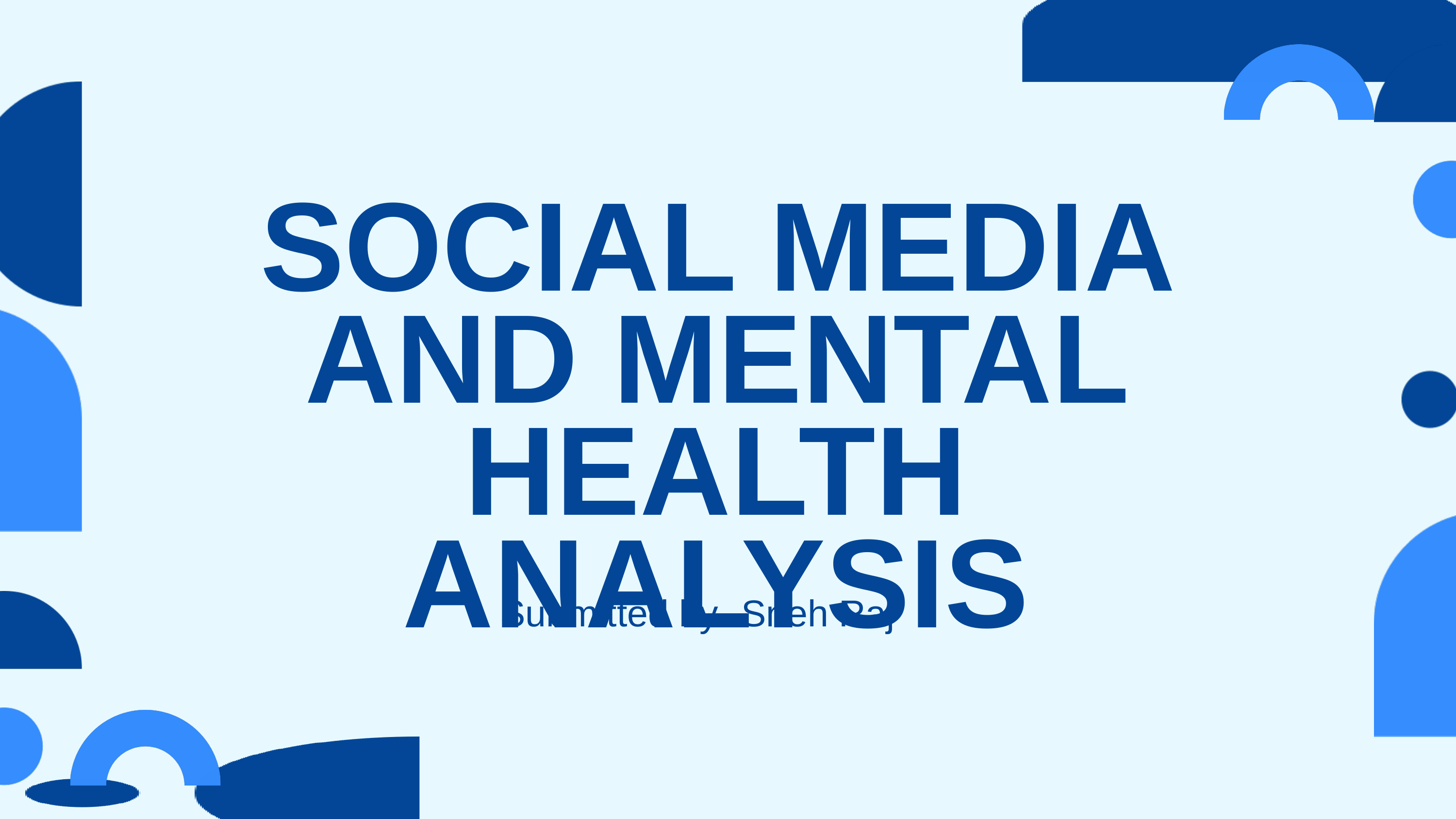

SOCIAL MEDIA AND MENTAL HEALTH ANALYSIS

Submitted by- Sneh Raj